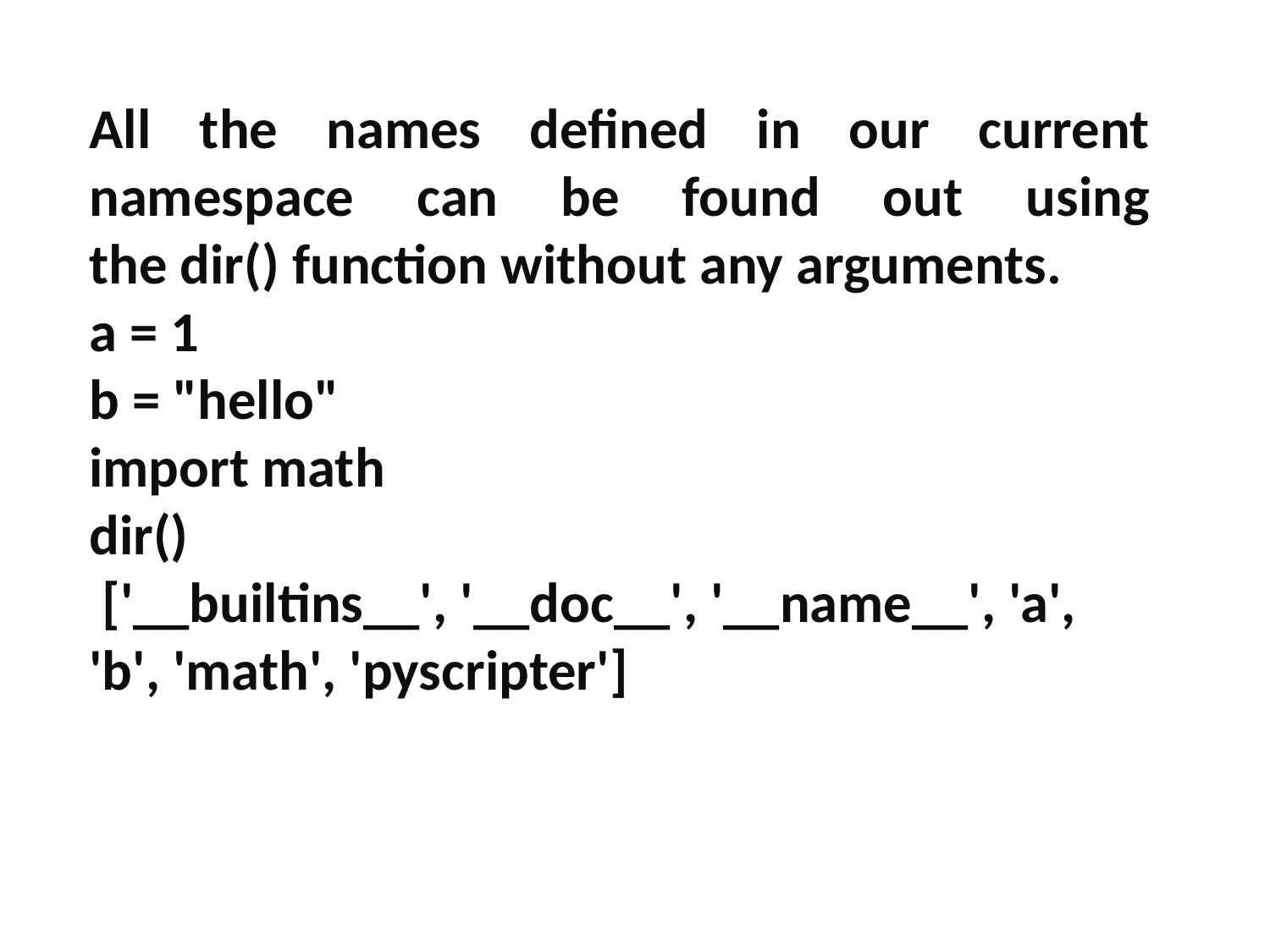

All the names defined in our current namespace can be found out using the dir() function without any arguments.
a = 1
b = "hello"
import math
dir()
 ['__builtins__', '__doc__', '__name__', 'a', 'b', 'math', 'pyscripter']